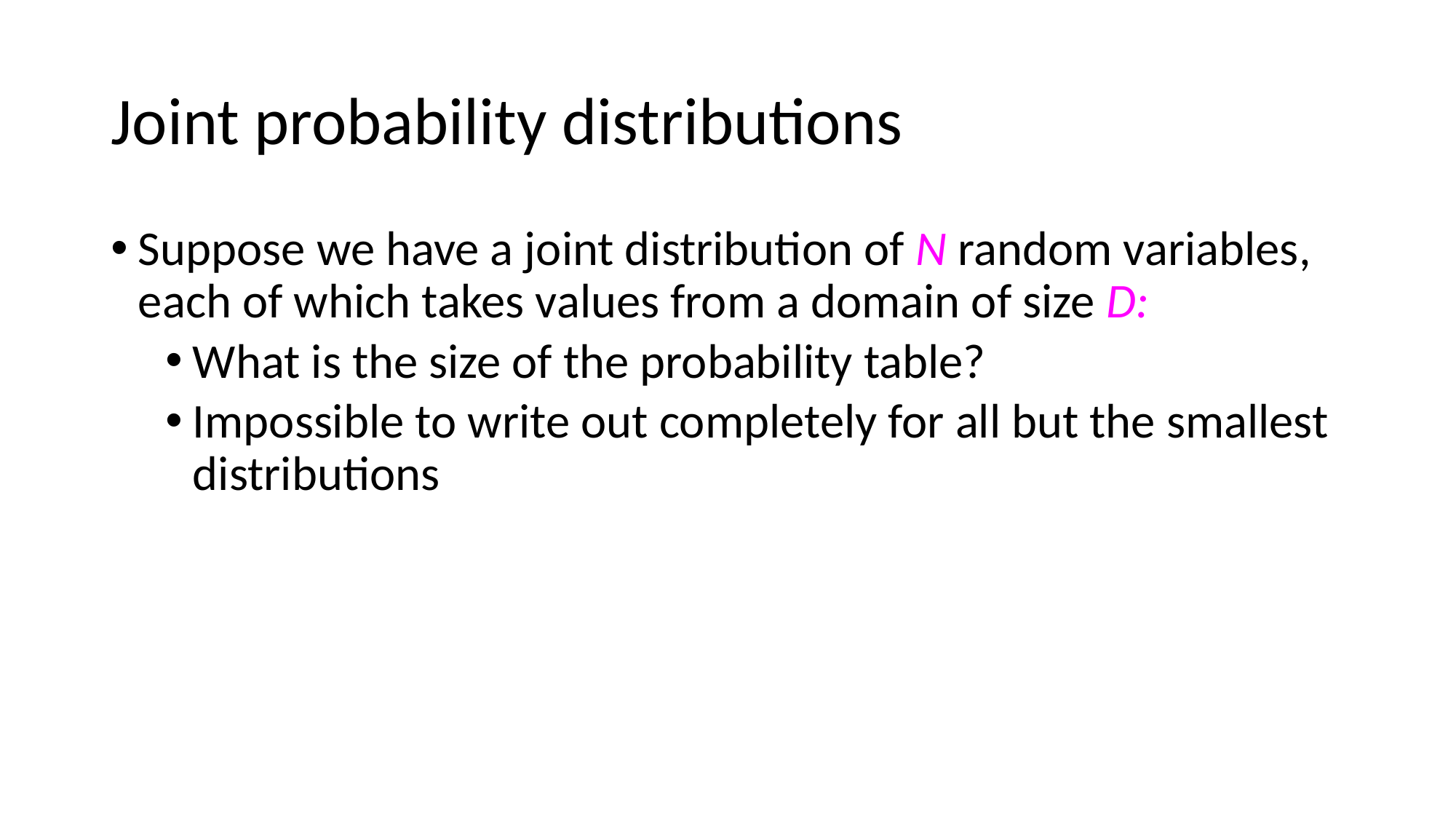

# Joint probability distributions
Suppose we have a joint distribution of N random variables, each of which takes values from a domain of size D:
What is the size of the probability table?
Impossible to write out completely for all but the smallest distributions